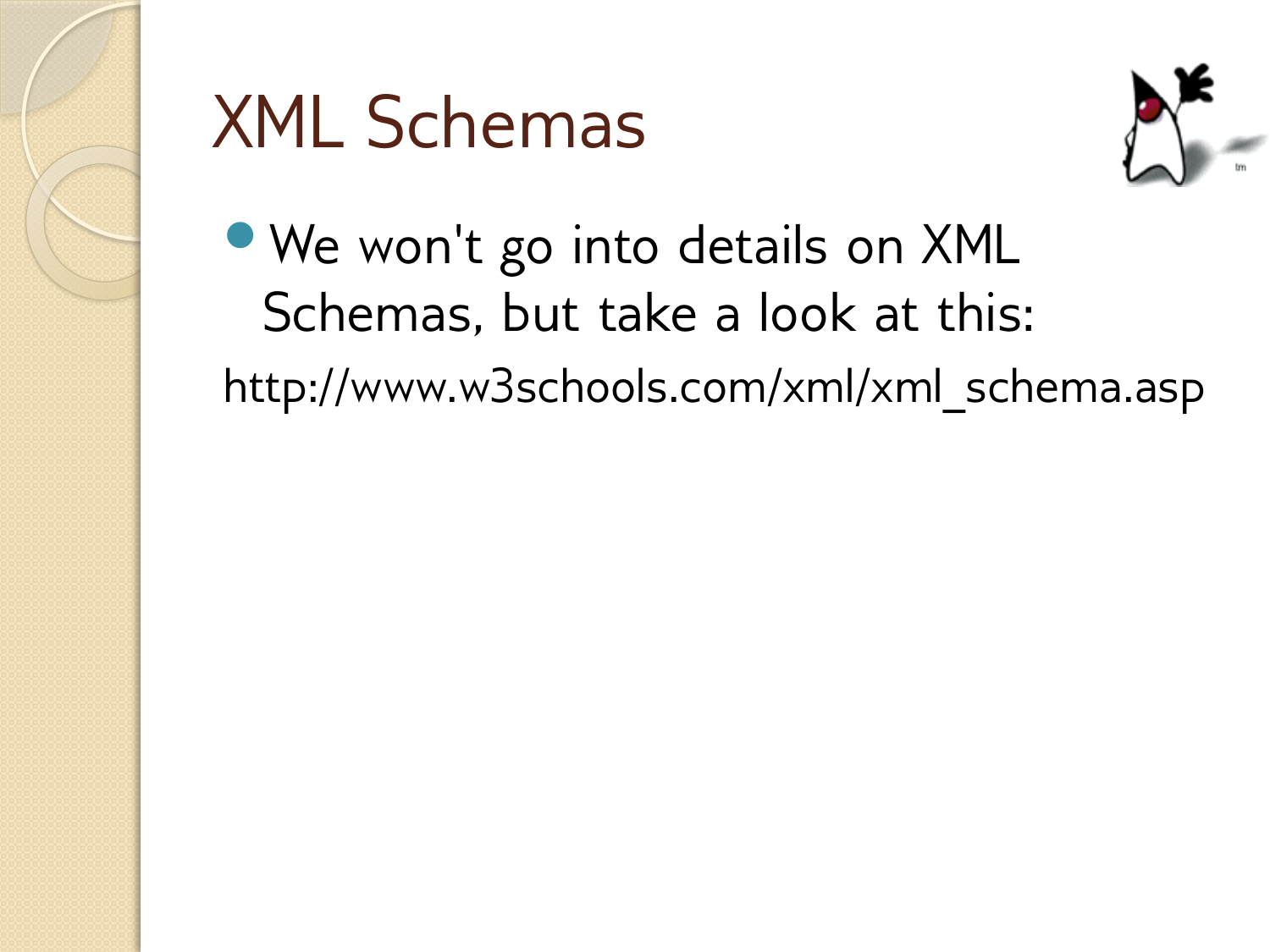

# XML Schemas
We won't go into details on XML Schemas, but take a look at this:
http://www.w3schools.com/xml/xml_schema.asp